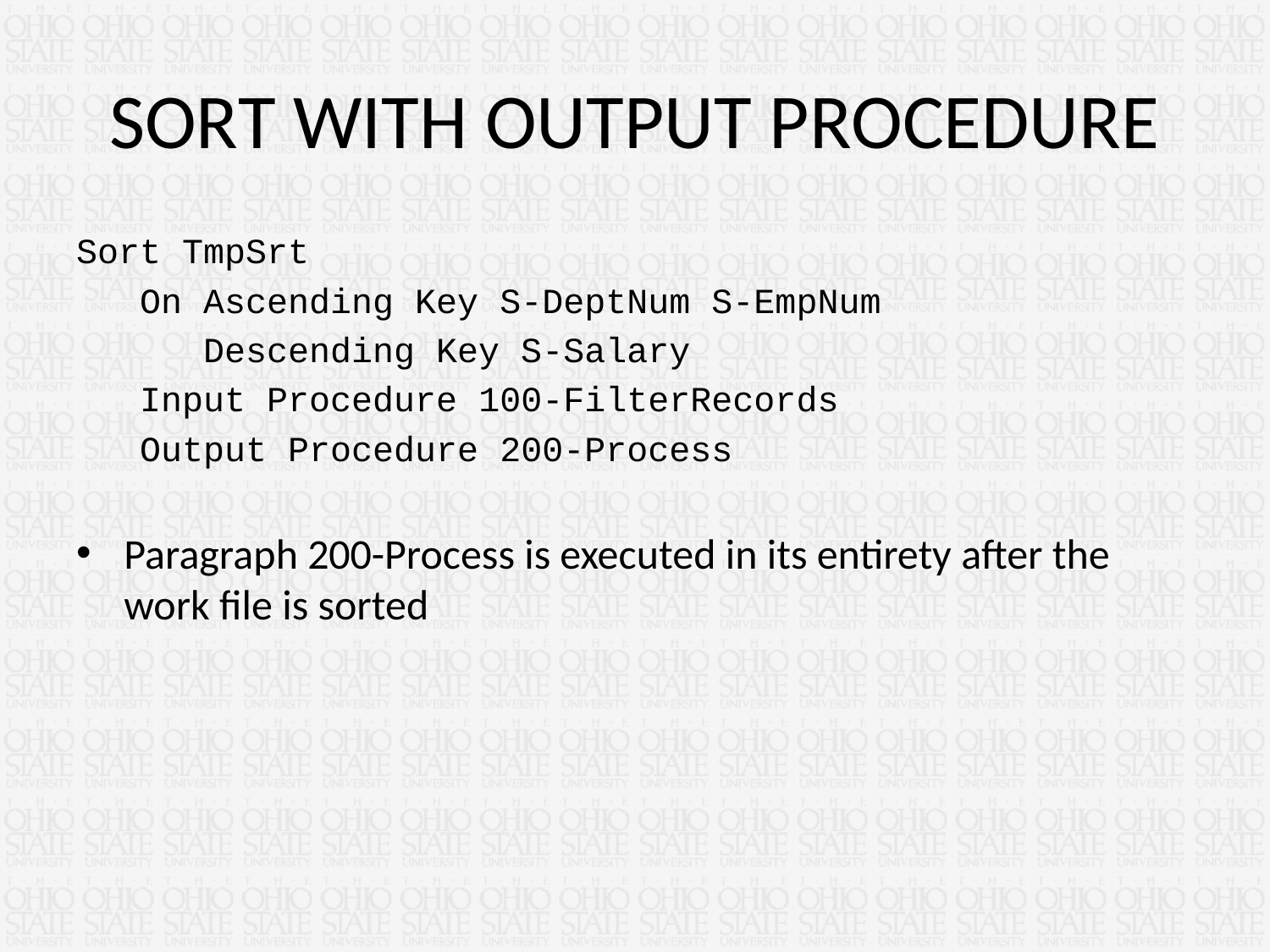

# SORT WITH OUTPUT PROCEDURE
Sort TmpSrt
   On Ascending Key S-DeptNum S-EmpNum
      Descending Key S-Salary
   Input Procedure 100-FilterRecords
   Output Procedure 200-Process

Paragraph 200-Process is executed in its entirety after the work file is sorted